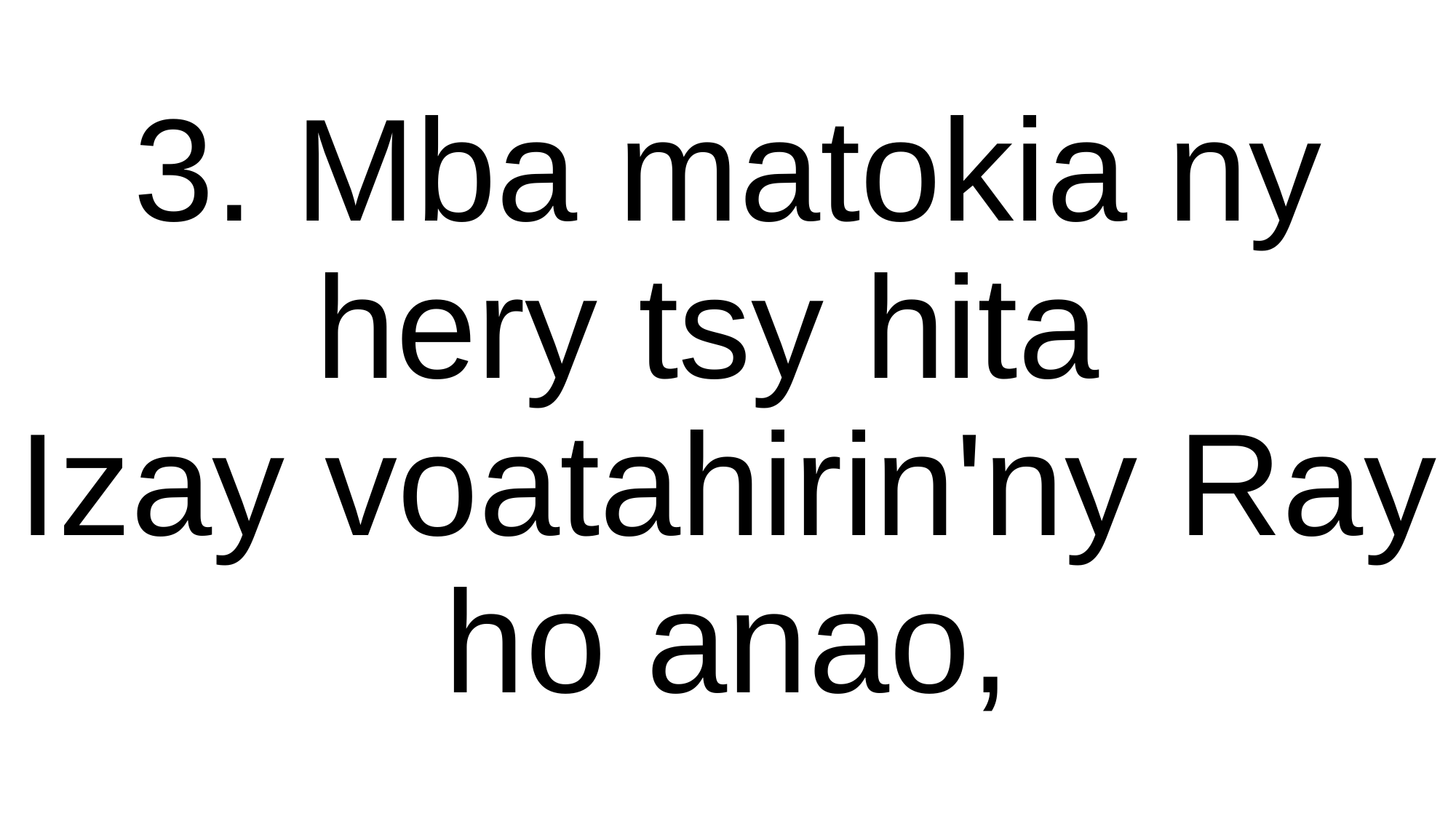

3. Mba matokia ny hery tsy hita
Izay voatahirin'ny Ray ho anao,